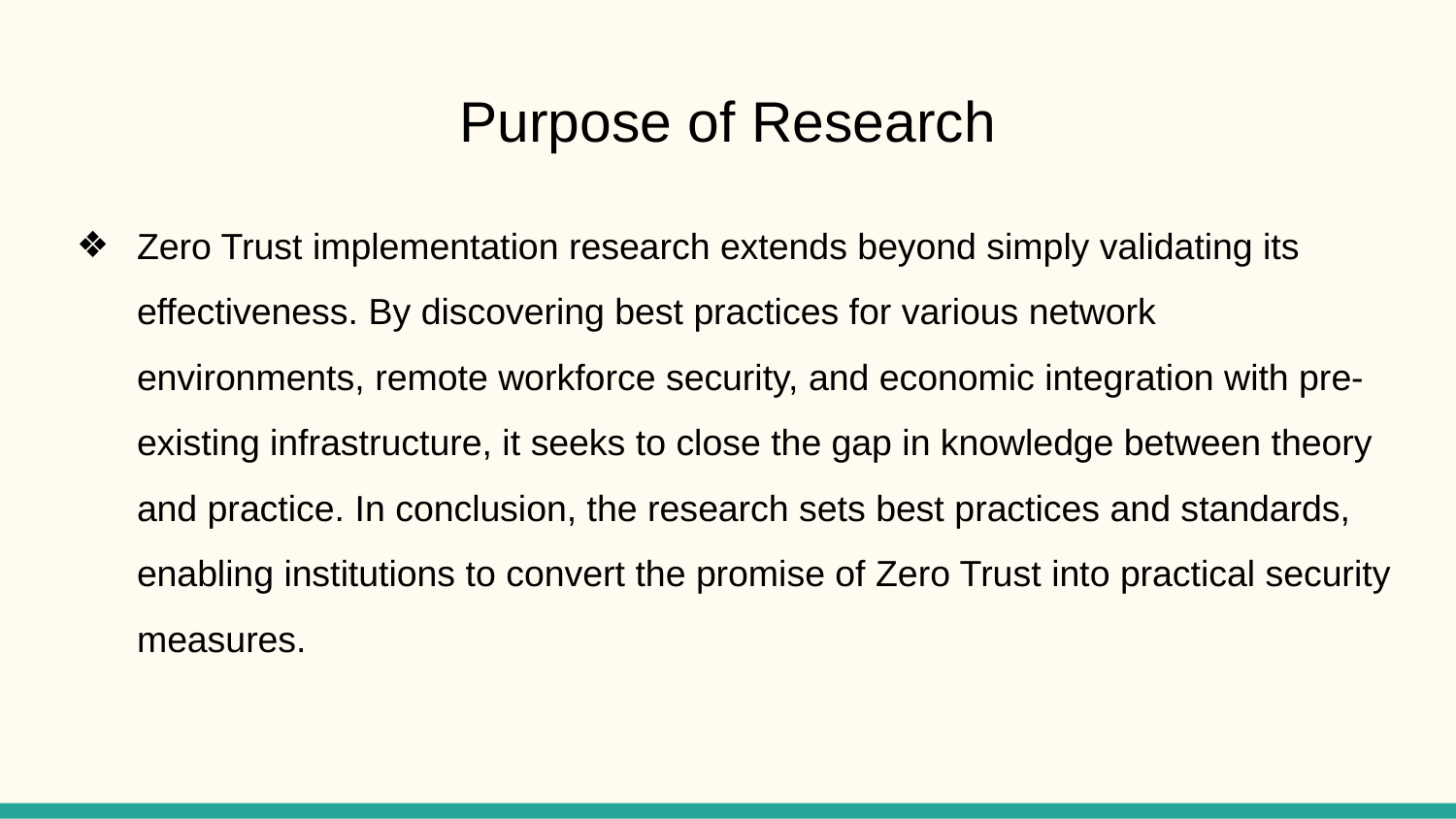

# Purpose of Research
Zero Trust implementation research extends beyond simply validating its effectiveness. By discovering best practices for various network environments, remote workforce security, and economic integration with pre-existing infrastructure, it seeks to close the gap in knowledge between theory and practice. In conclusion, the research sets best practices and standards, enabling institutions to convert the promise of Zero Trust into practical security measures.